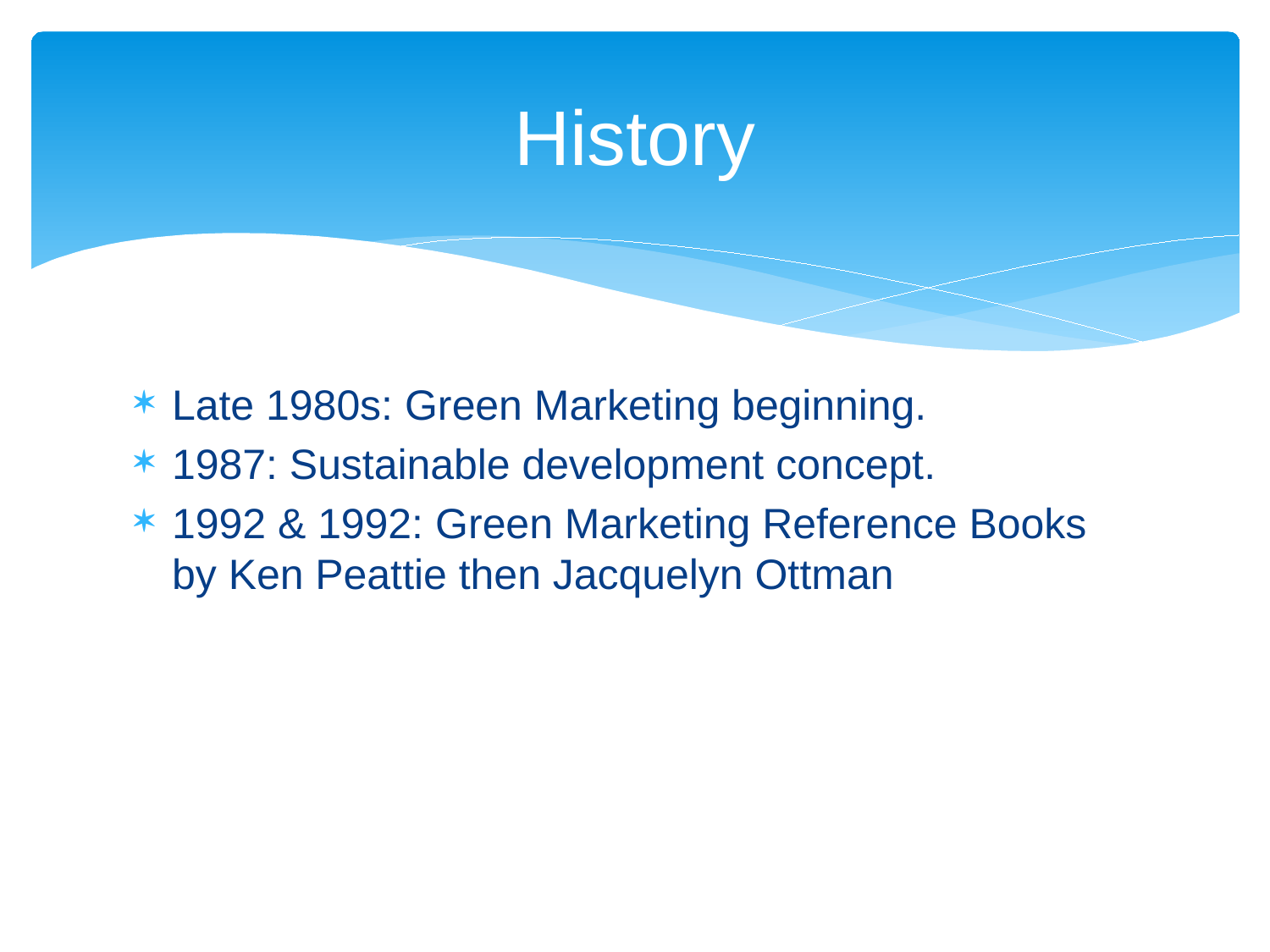

# History
Late 1980s: Green Marketing beginning.
1987: Sustainable development concept.
1992 & 1992: Green Marketing Reference Books by Ken Peattie then Jacquelyn Ottman